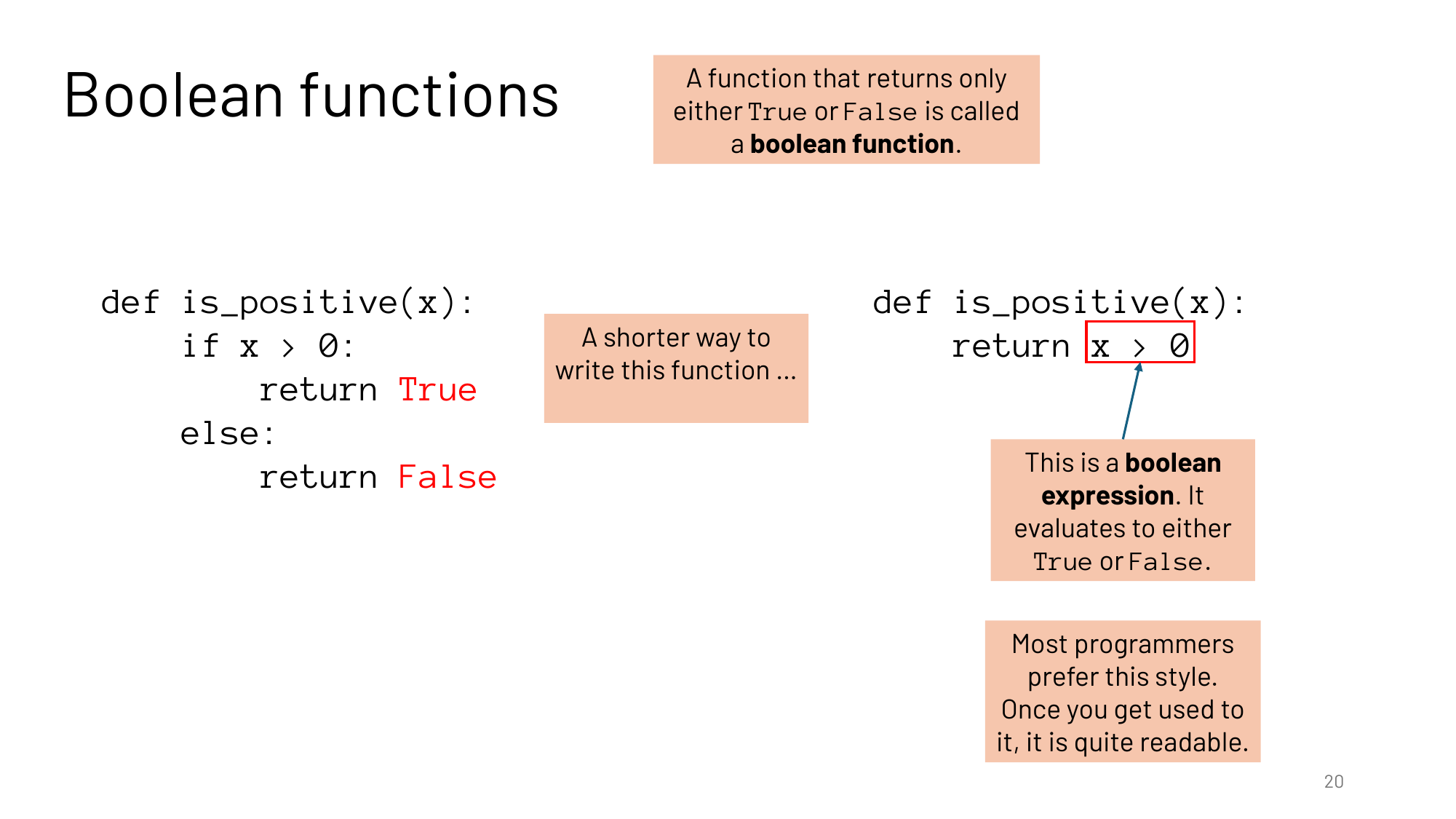

# Boolean functions
A function that returns only either True or False is called a boolean function.
def is_positive(x):
    if x > 0:
        return True
    else:
        return False
def is_positive(x):
    return x > 0
A shorter way to write this function …

This is a boolean expression. It evaluates to either True or False.
Most programmers prefer this style. Once you get used to it, it is quite readable.
20